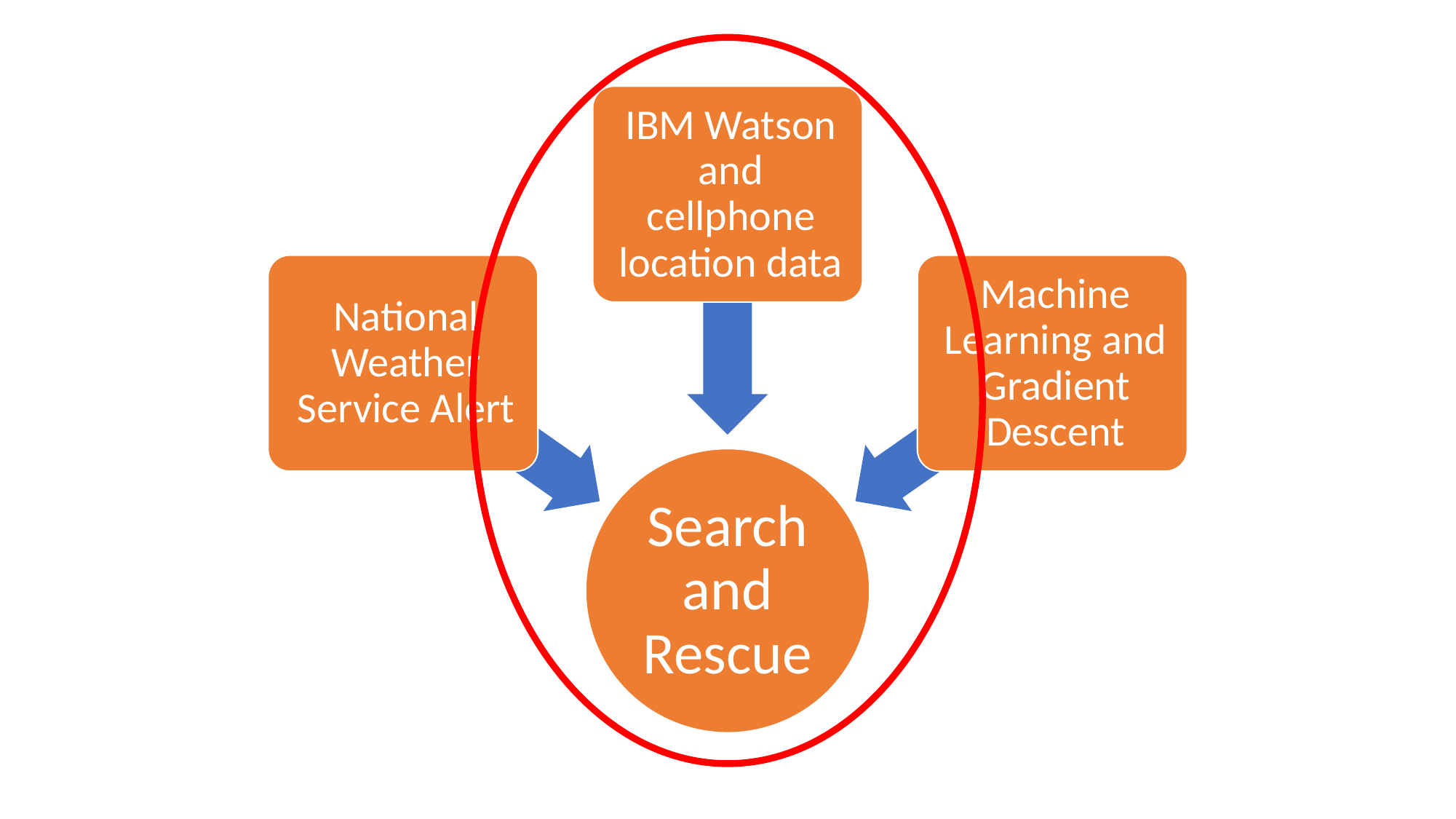

Search and Rescue
National Weather Service Alert
IBM Watson and cellphone location data
Machine Learning and Gradient Descent